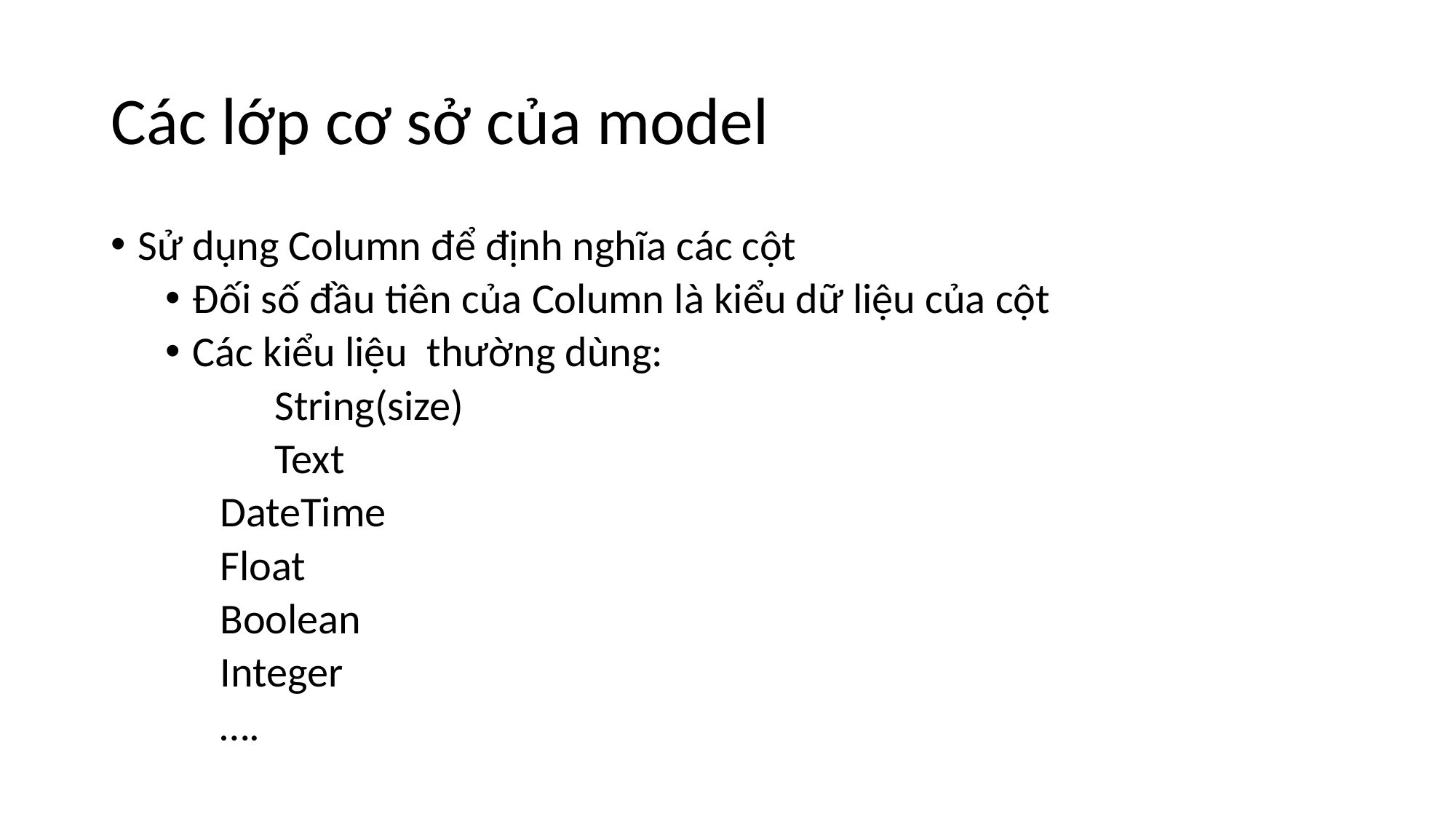

# Các lớp cơ sở của model
Sử dụng Column để định nghĩa các cột
Đối số đầu tiên của Column là kiểu dữ liệu của cột
Các kiểu liệu  thường dùng:
	String(size)
	Text
DateTime
Float
Boolean
Integer
….